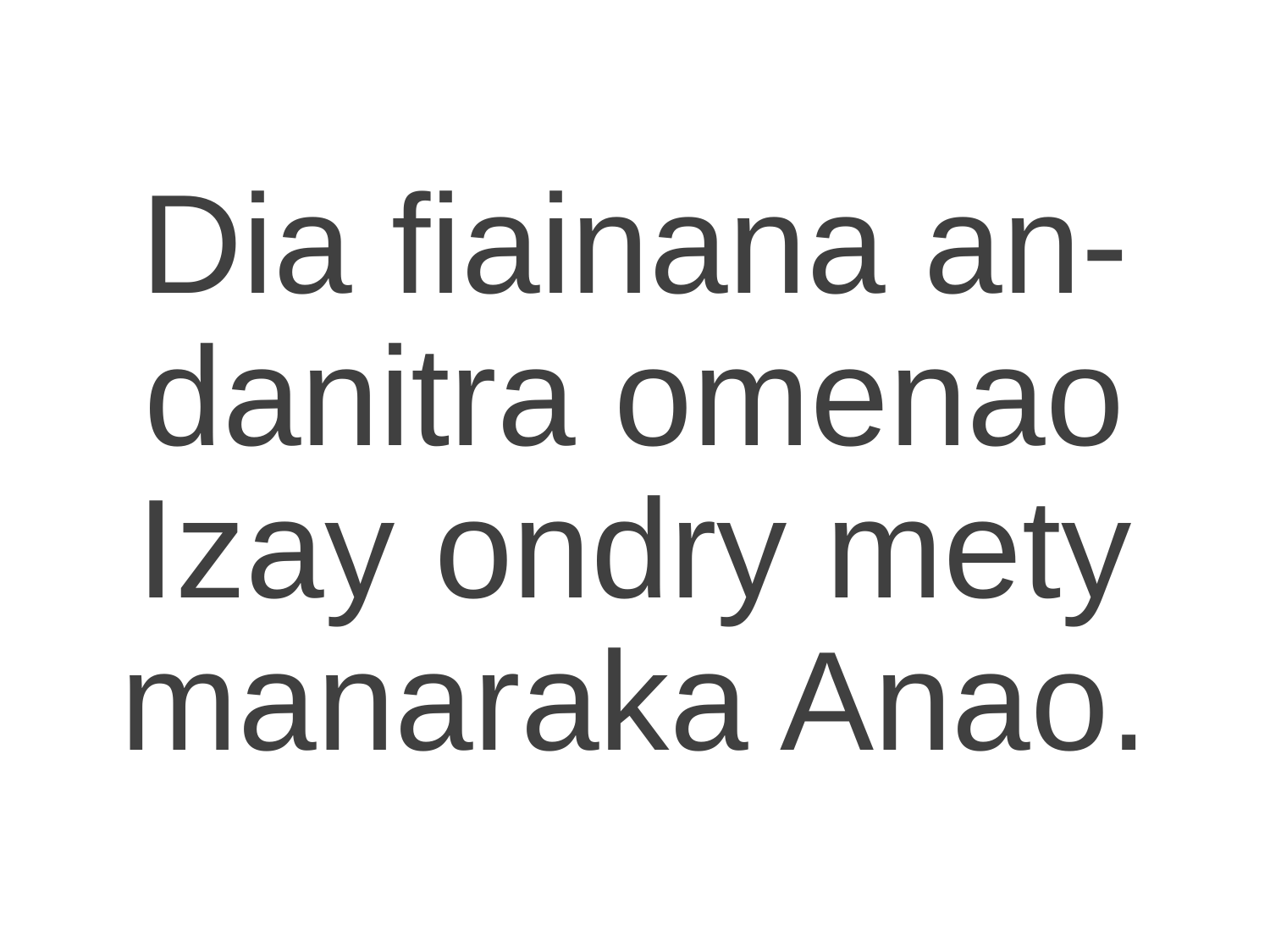

Dia fiainana an-danitra omenao
Izay ondry mety manaraka Anao.